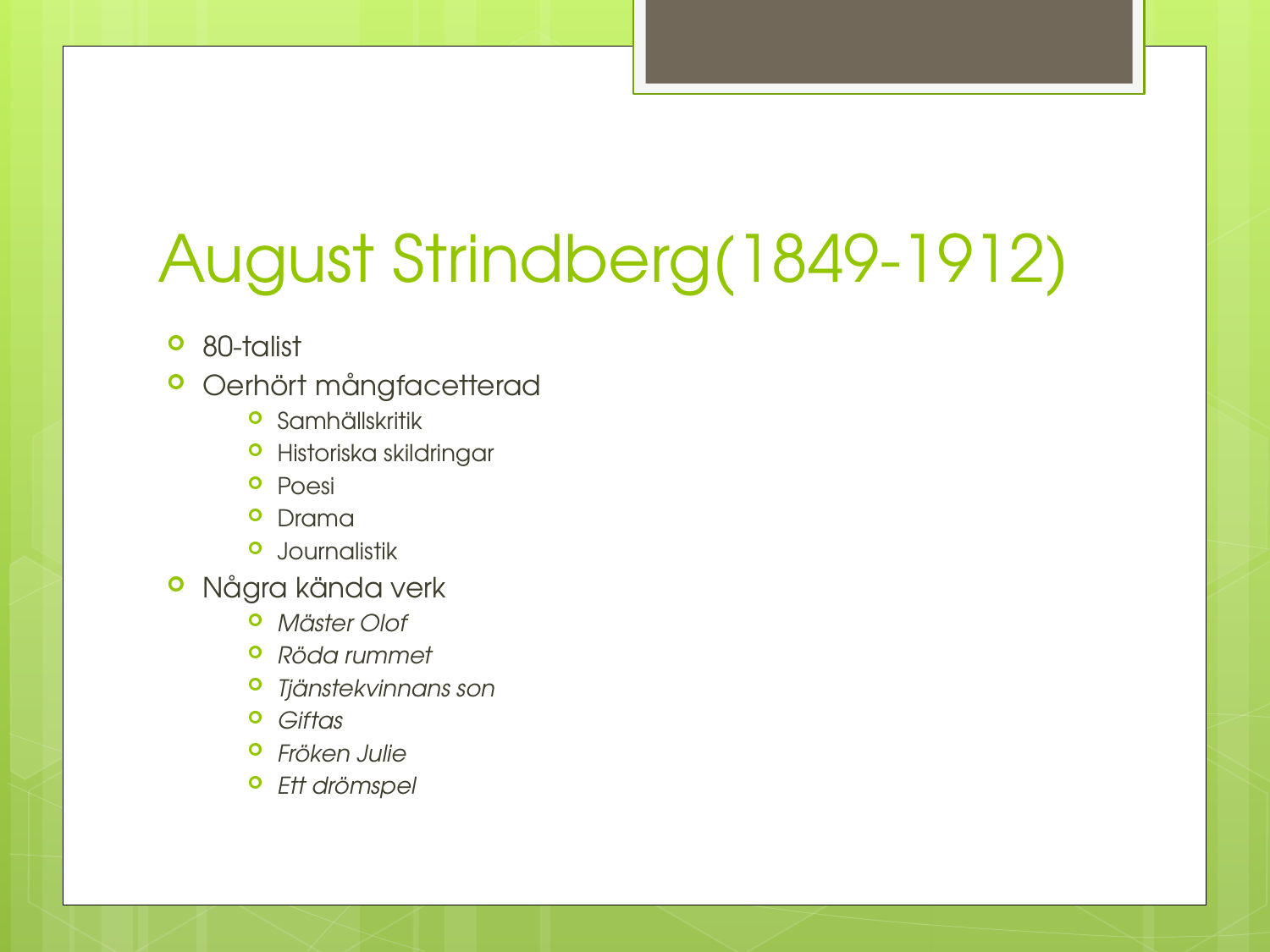

# August Strindberg(1849-1912)
80-talist
Oerhört mångfacetterad
Samhällskritik
Historiska skildringar
Poesi
Drama
Journalistik
Några kända verk
Mäster Olof
Röda rummet
Tjänstekvinnans son
Giftas
Fröken Julie
Ett drömspel